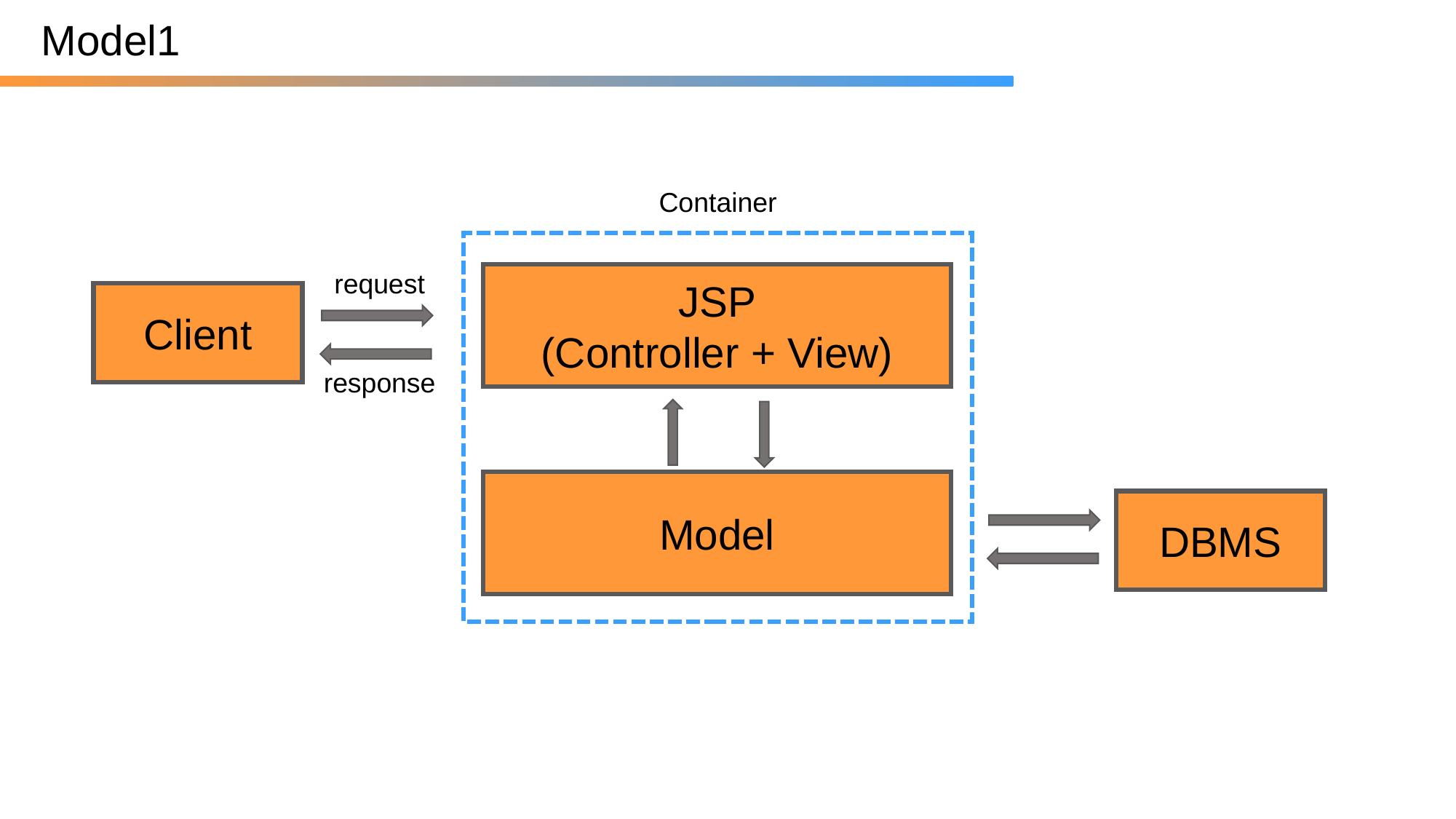

Model1

Container

request
JSP
(Controller + View)
Client

response

Model
DBMS